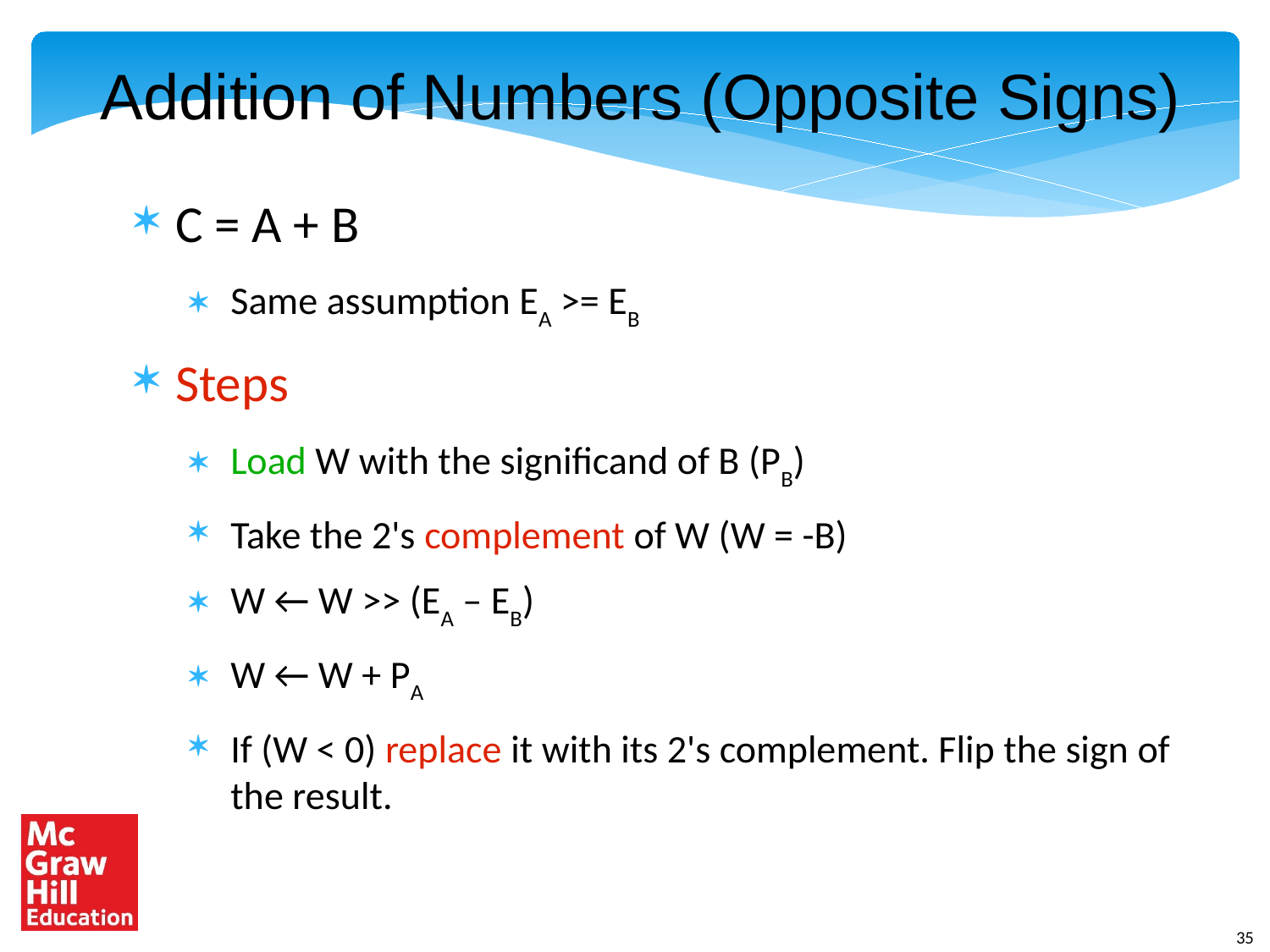

Addition of Numbers (Opposite Signs)
C = A + B
Same assumption EA >= EB
Steps
Load W with the significand of B (PB)
Take the 2's complement of W (W = -B)
W ← W >> (EA – EB)
W ← W + PA
If (W < 0) replace it with its 2's complement. Flip the sign of the result.